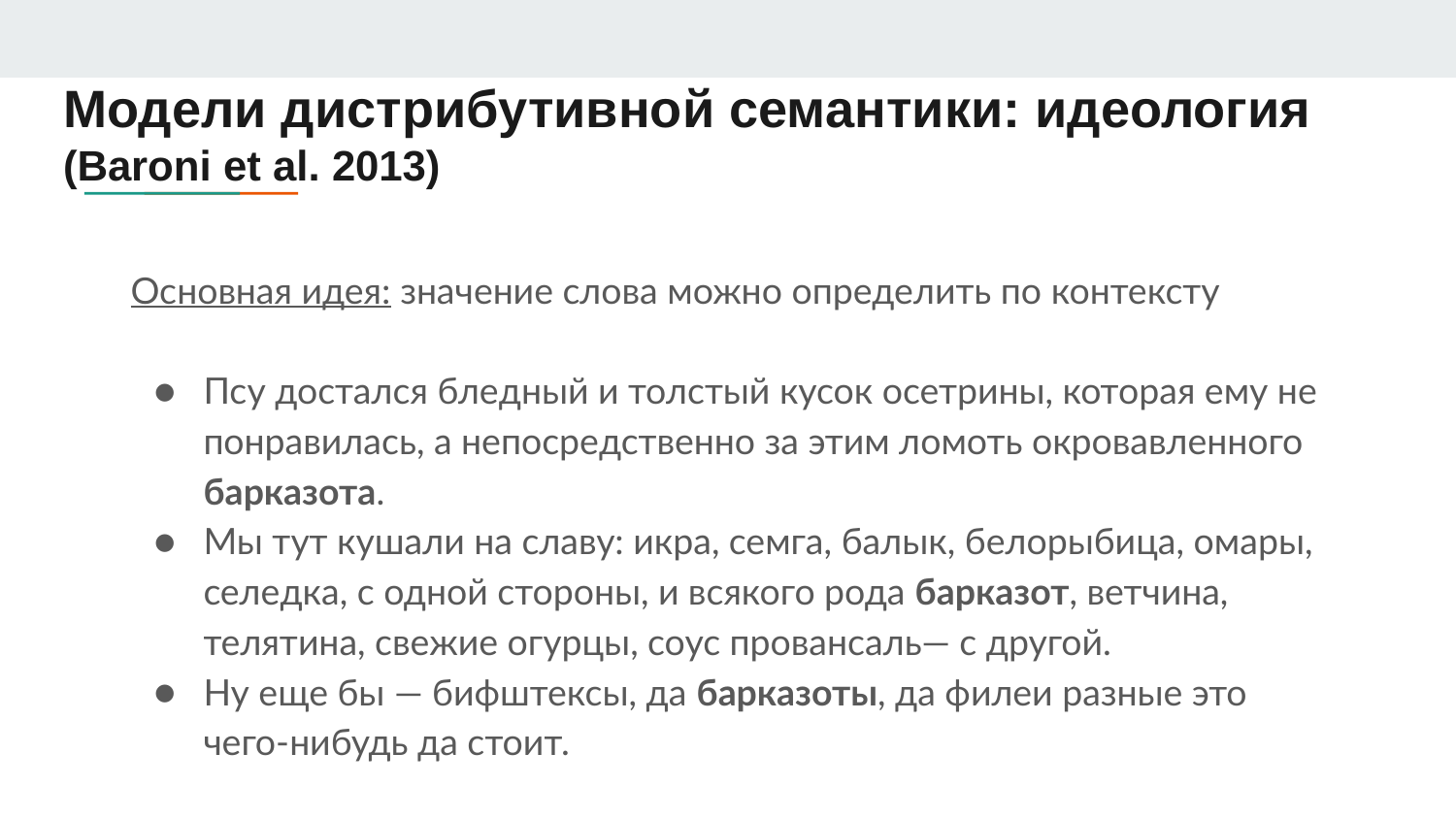

# Модели дистрибутивной семантики: идеология (Baroni et al. 2013)
Основная идея: значение слова можно определить по контексту

Псу достался бледный и толстый кусок осетрины, которая ему не понравилась, а непосредственно за этим ломоть окровавленного барказота.
Мы тут кушали на славу: икра, семга, балык, белорыбица, омары, селедка, с одной стороны, и всякого рода барказот, ветчина, телятина, свежие огурцы, соус провансаль― с другой.
Ну еще бы ― бифштексы, да барказоты, да филеи разные это чего-нибудь да стоит.